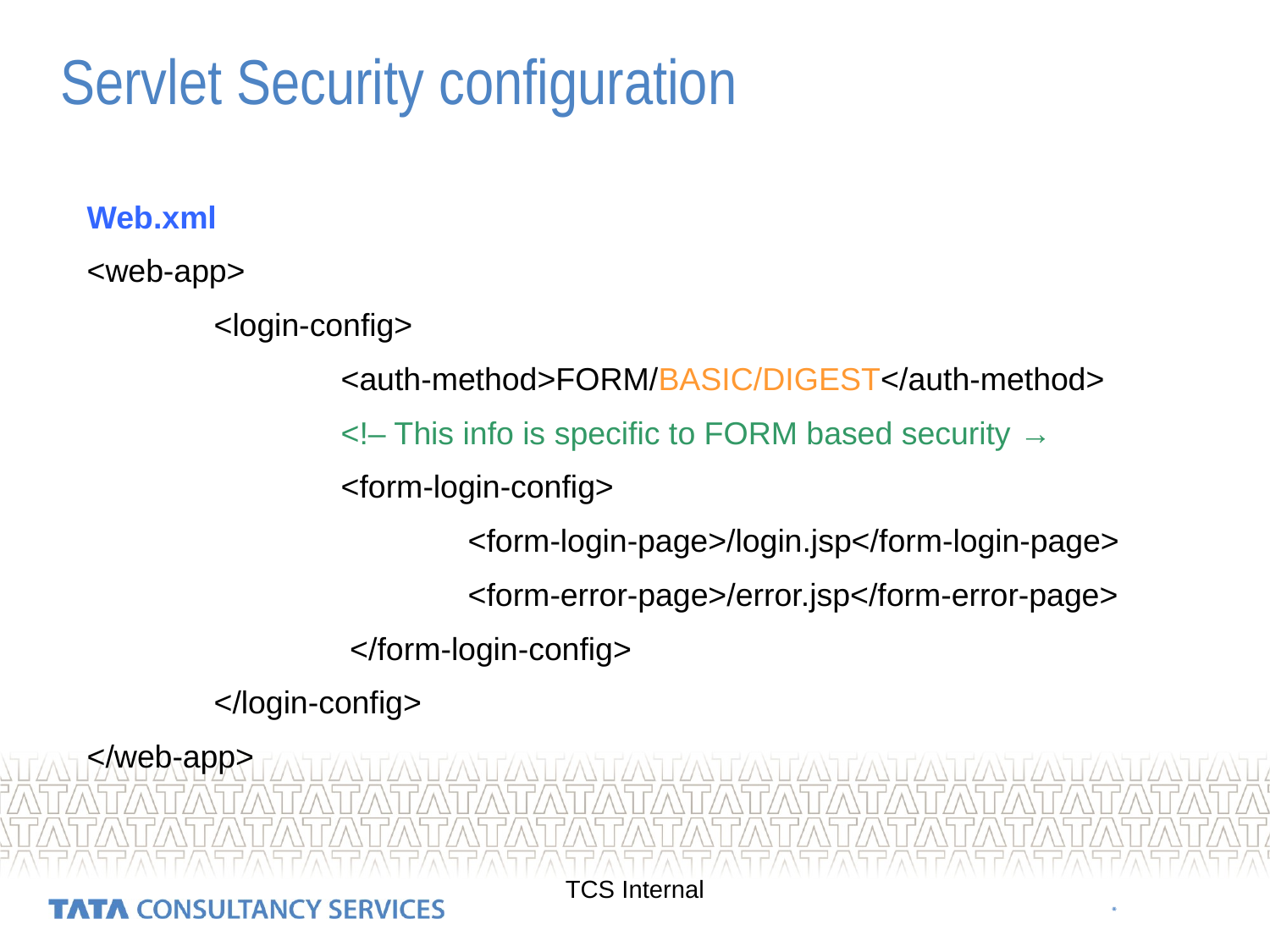

# Servlet Security configuration
Web.xml
<web-app>
	<login-config>
		<auth-method>FORM/BASIC/DIGEST</auth-method>
		<!– This info is specific to FORM based security →
		<form-login-config>
			<form-login-page>/login.jsp</form-login-page>
			<form-error-page>/error.jsp</form-error-page>
		 </form-login-config>
	</login-config>
</web-app>
TCS Internal